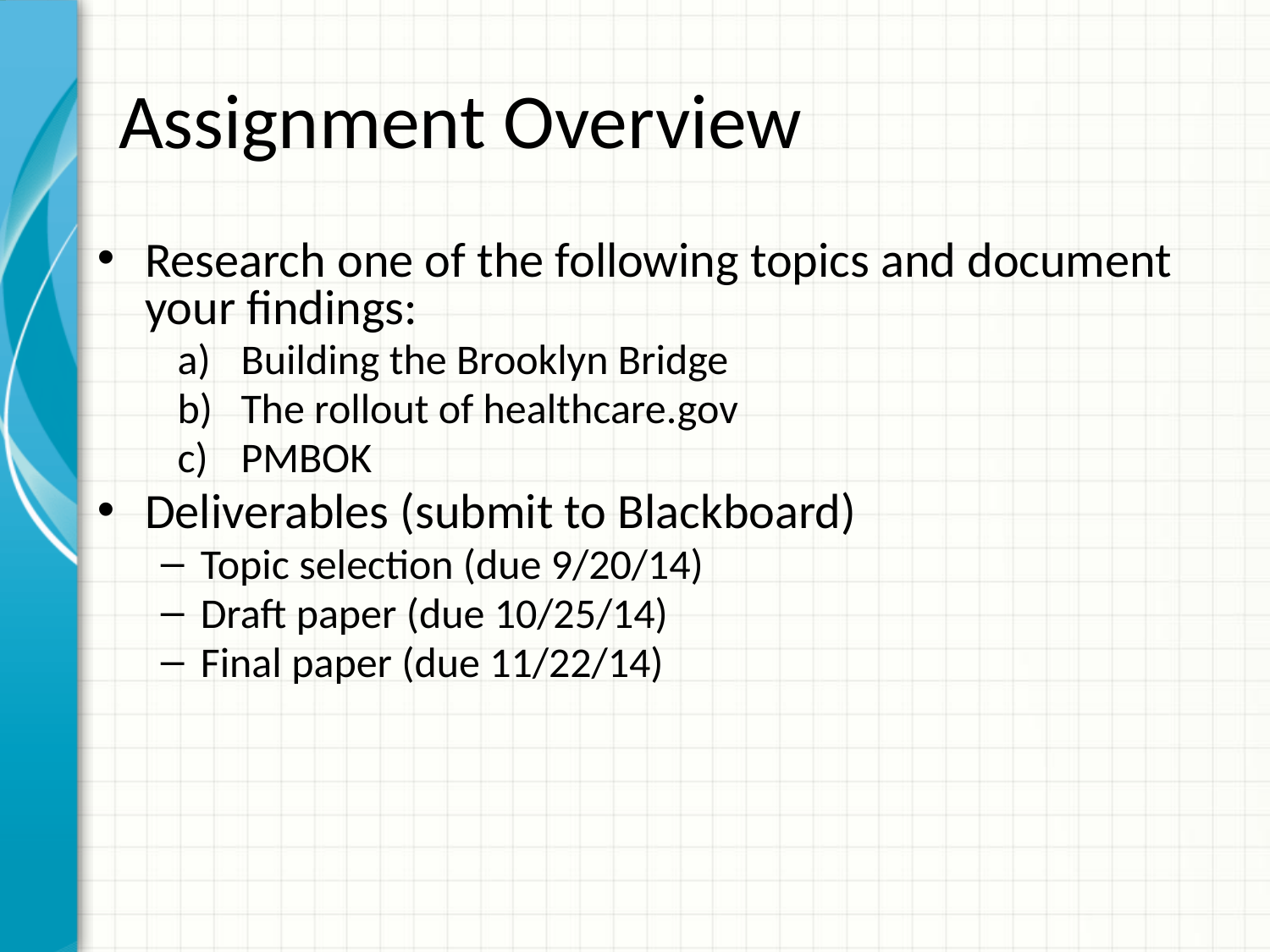

# Assignment Overview
Research one of the following topics and document your findings:
Building the Brooklyn Bridge
The rollout of healthcare.gov
PMBOK
Deliverables (submit to Blackboard)
Topic selection (due 9/20/14)
Draft paper (due 10/25/14)
Final paper (due 11/22/14)